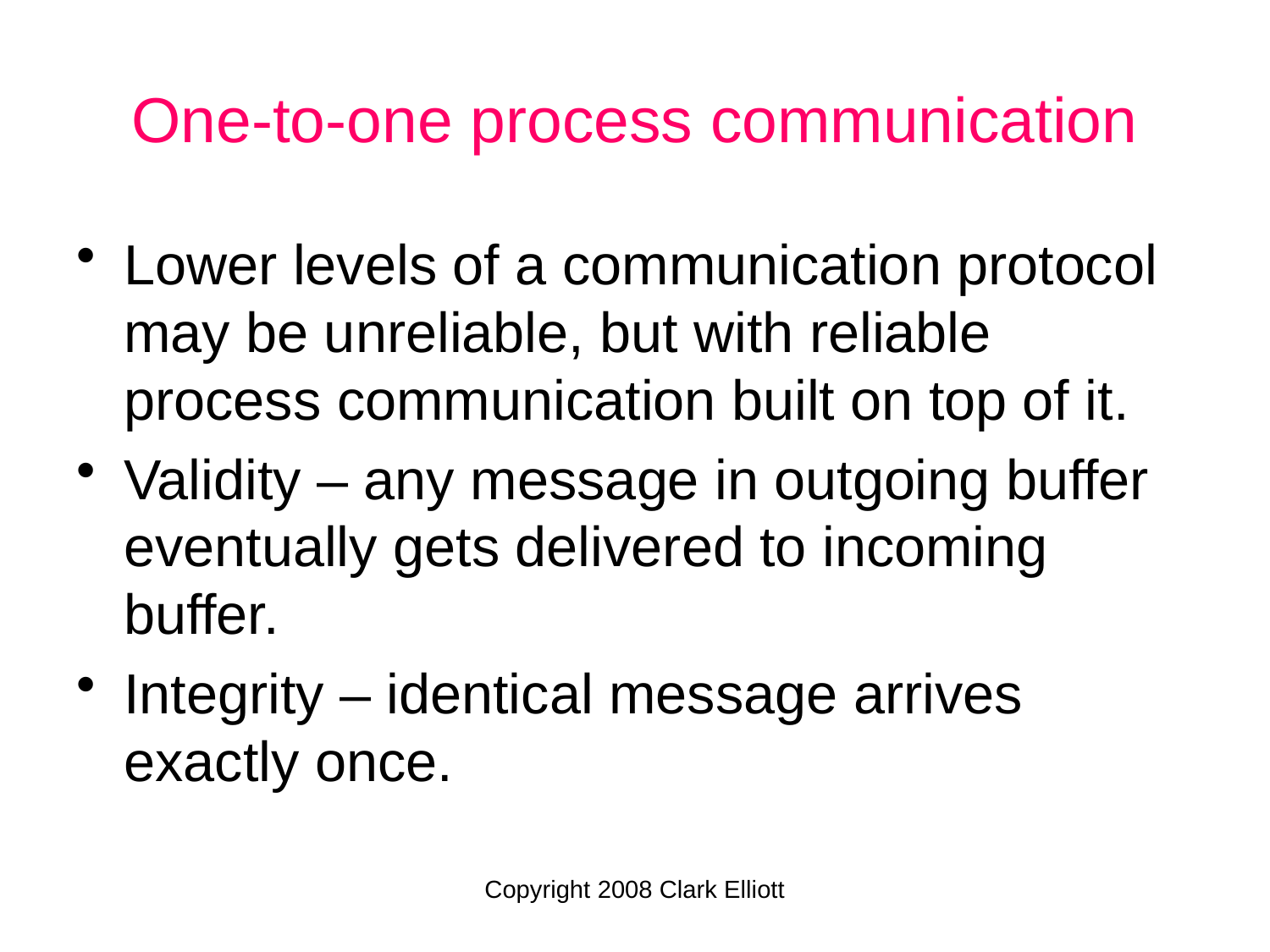

# One-to-one process communication
Lower levels of a communication protocol may be unreliable, but with reliable process communication built on top of it.
Validity – any message in outgoing buffer eventually gets delivered to incoming buffer.
Integrity – identical message arrives exactly once.
Copyright 2008 Clark Elliott